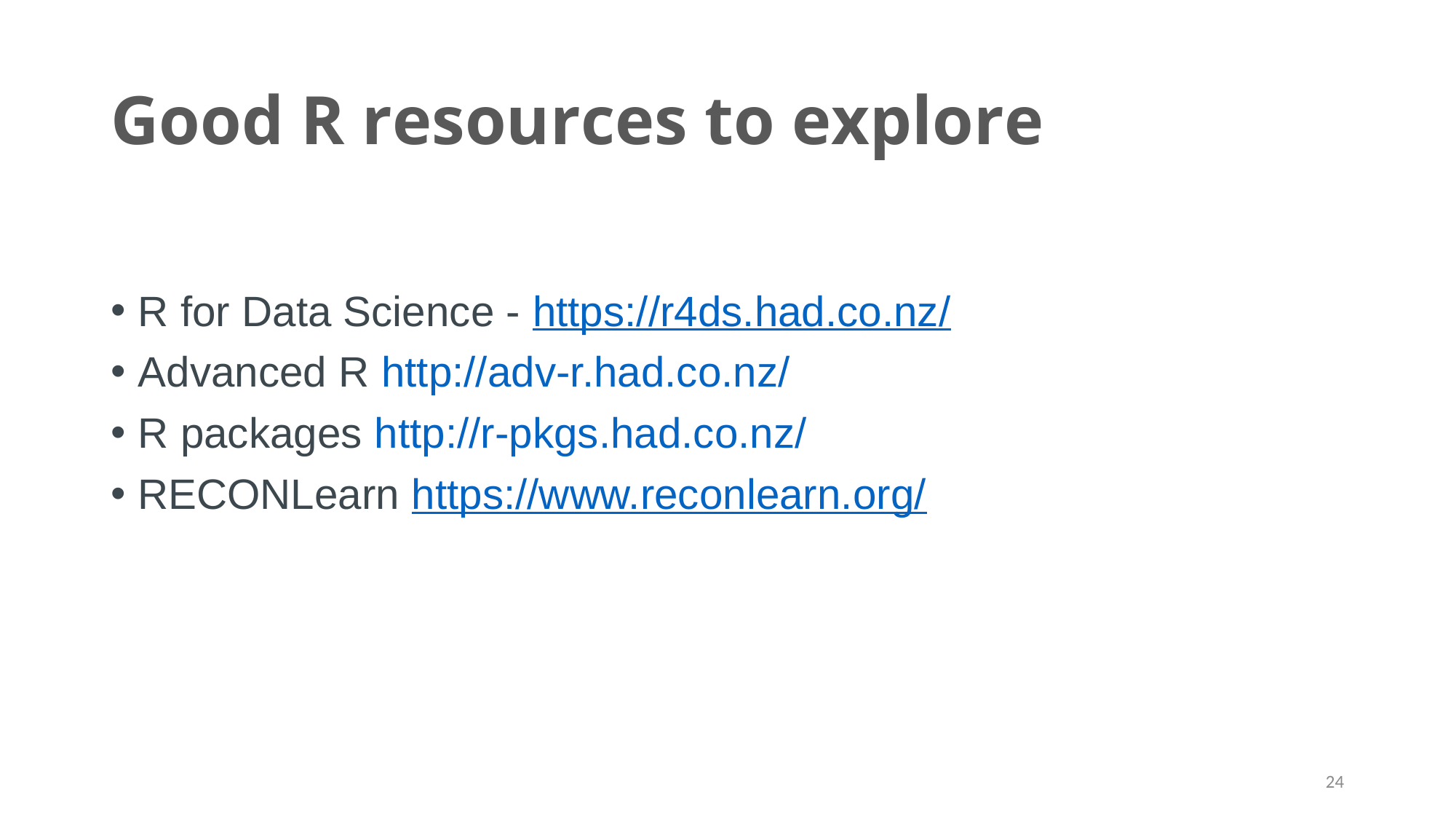

# Good R resources to explore

R for Data Science - https://r4ds.had.co.nz/
Advanced R http://adv-r.had.co.nz/
R packages http://r-pkgs.had.co.nz/
RECONLearn https://www.reconlearn.org/

24